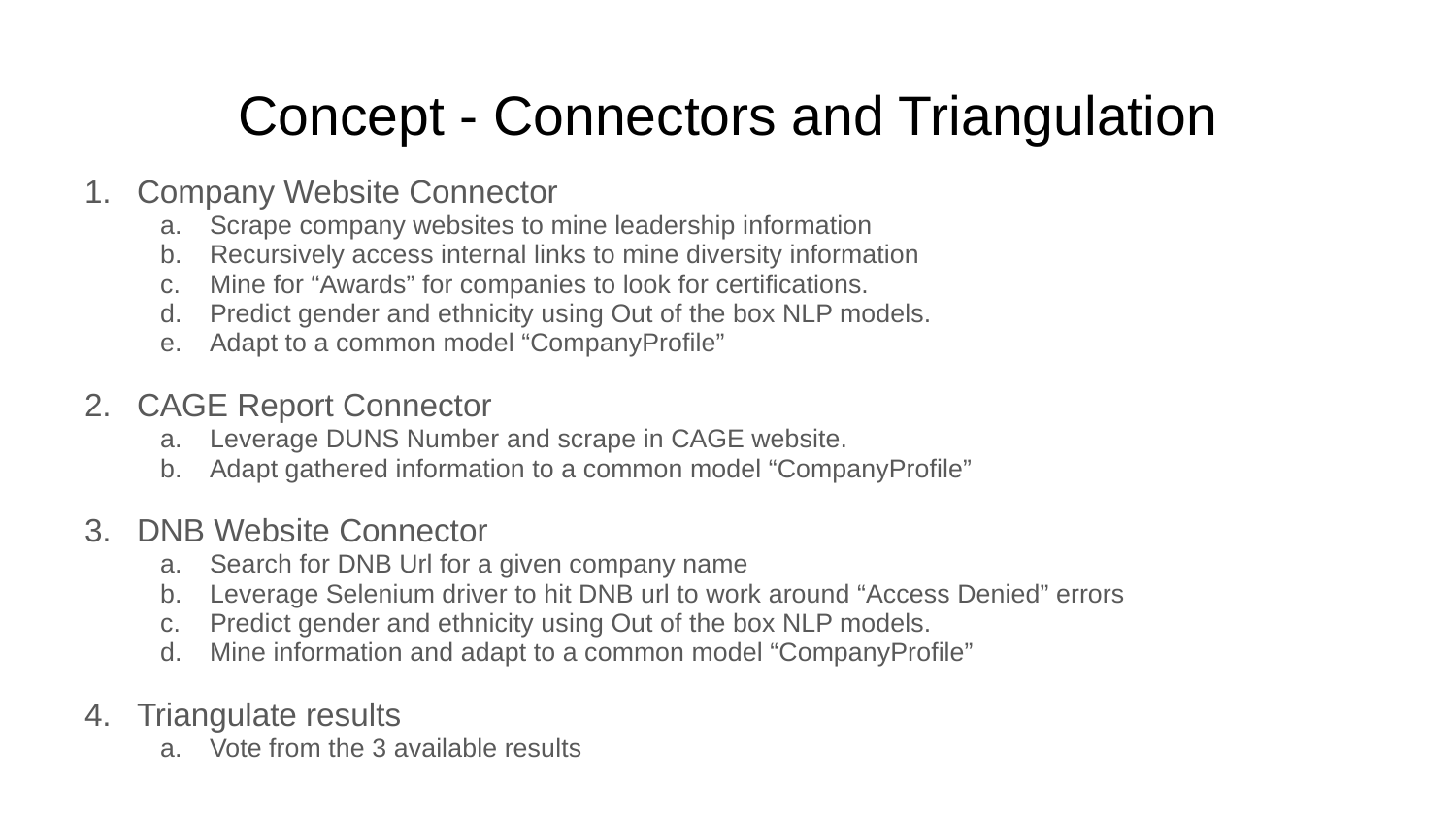

# Concept - Connectors and Triangulation
Company Website Connector
Scrape company websites to mine leadership information
Recursively access internal links to mine diversity information
Mine for “Awards” for companies to look for certifications.
Predict gender and ethnicity using Out of the box NLP models.
Adapt to a common model “CompanyProfile”
CAGE Report Connector
Leverage DUNS Number and scrape in CAGE website.
Adapt gathered information to a common model “CompanyProfile”
DNB Website Connector
Search for DNB Url for a given company name
Leverage Selenium driver to hit DNB url to work around “Access Denied” errors
Predict gender and ethnicity using Out of the box NLP models.
Mine information and adapt to a common model “CompanyProfile”
Triangulate results
Vote from the 3 available results